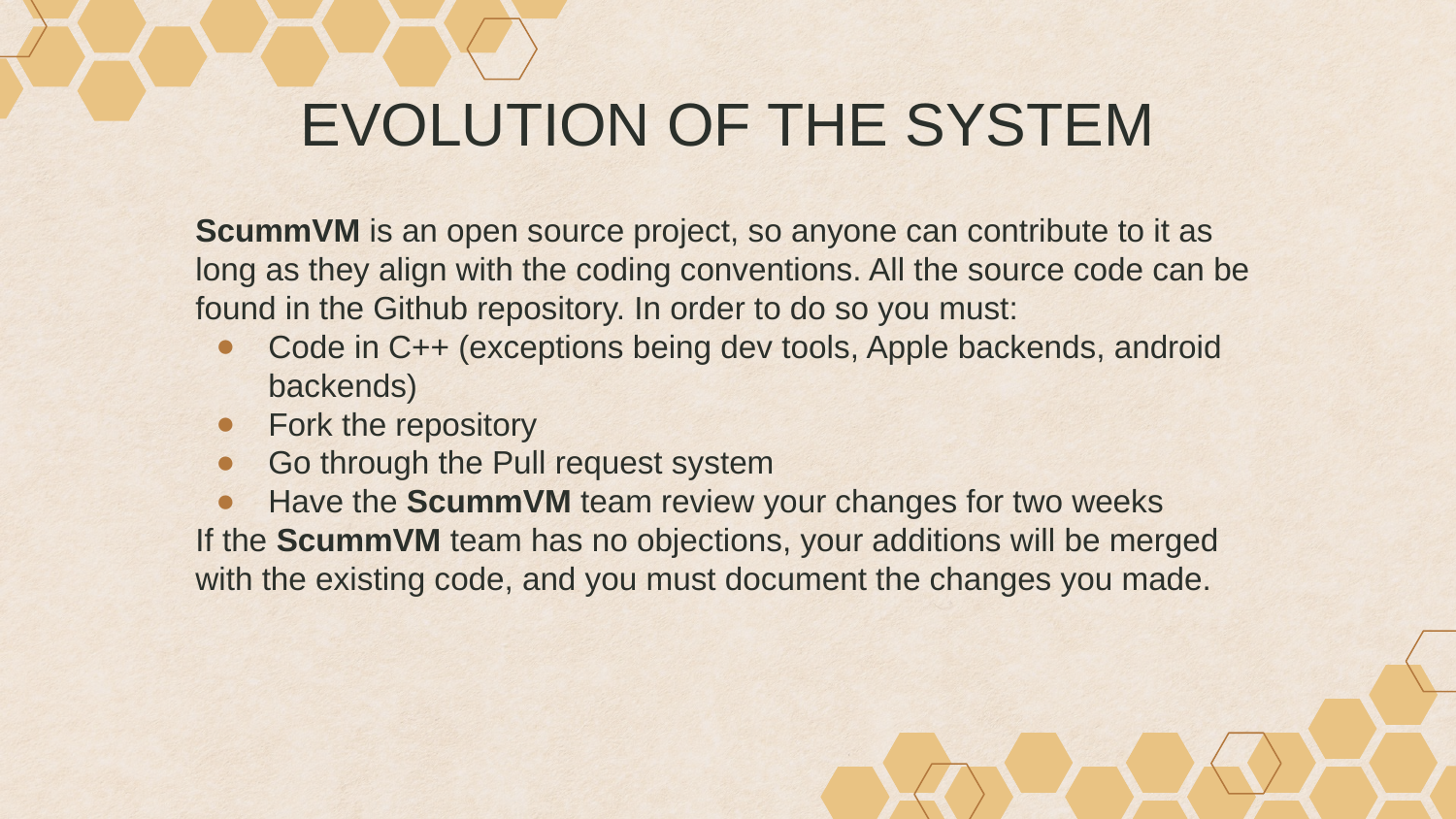

# EVOLUTION OF THE SYSTEM
ScummVM is an open source project, so anyone can contribute to it as long as they align with the coding conventions. All the source code can be found in the Github repository. In order to do so you must:
Code in C++ (exceptions being dev tools, Apple backends, android backends)
Fork the repository
Go through the Pull request system
Have the ScummVM team review your changes for two weeks
If the ScummVM team has no objections, your additions will be merged with the existing code, and you must document the changes you made.